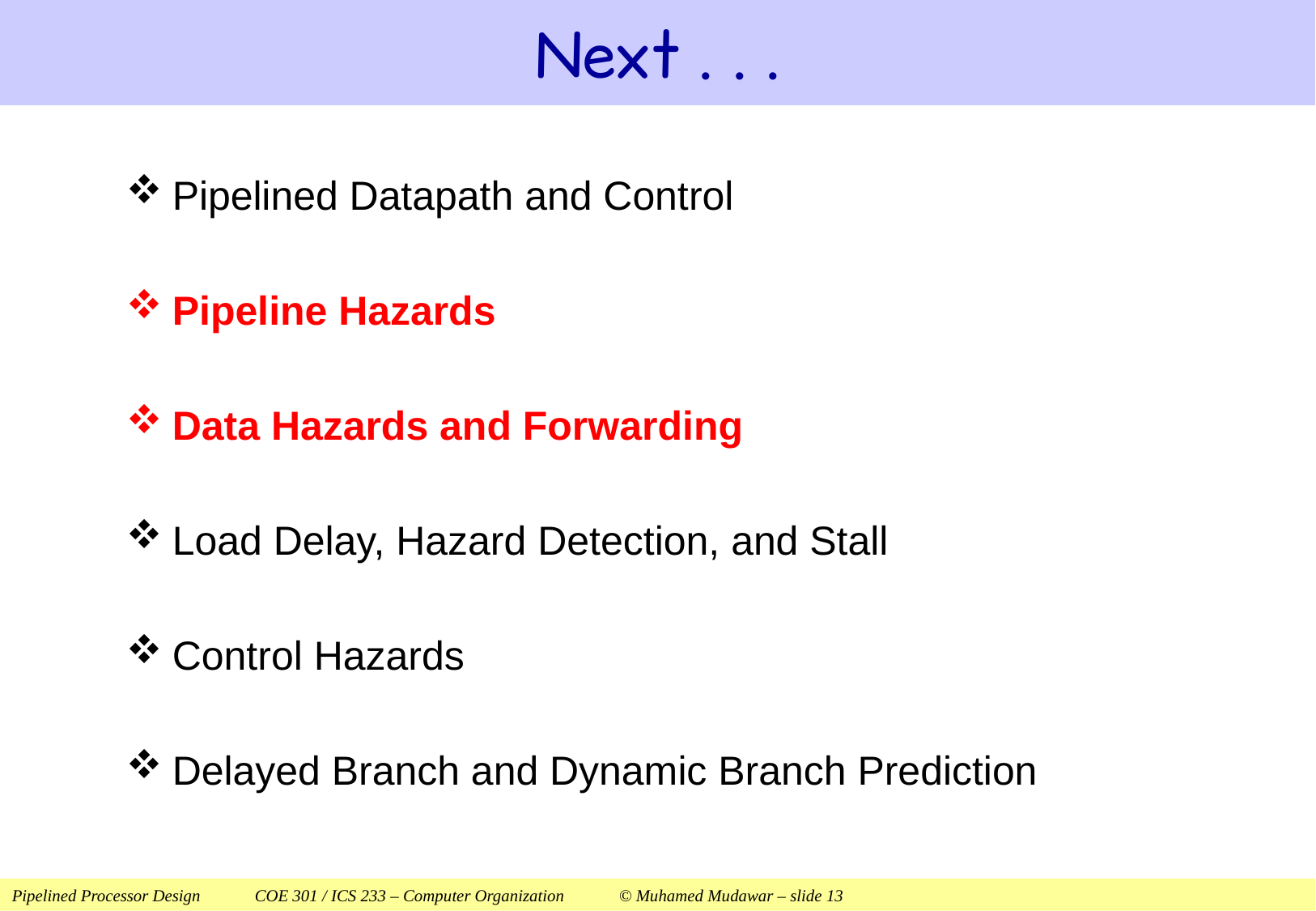

# Next . . .
Pipelined Datapath and Control
Pipeline Hazards
Data Hazards and Forwarding
Load Delay, Hazard Detection, and Stall
Control Hazards
Delayed Branch and Dynamic Branch Prediction